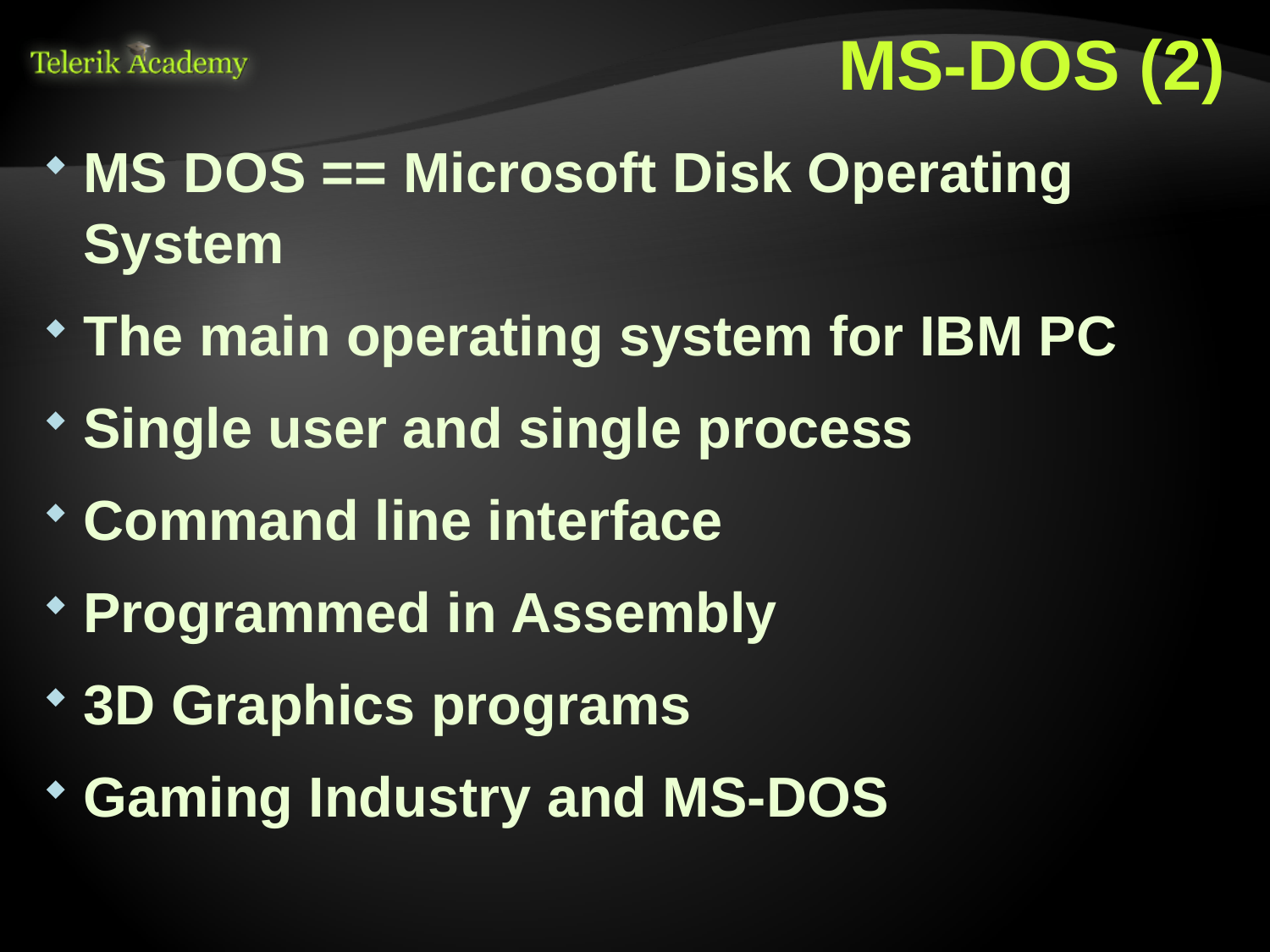

# MS-DOS (2)
MS DOS == Microsoft Disk Operating System
The main operating system for IBM PC
Single user and single process
Command line interface
Programmed in Assembly
3D Graphics programs
Gaming Industry and MS-DOS